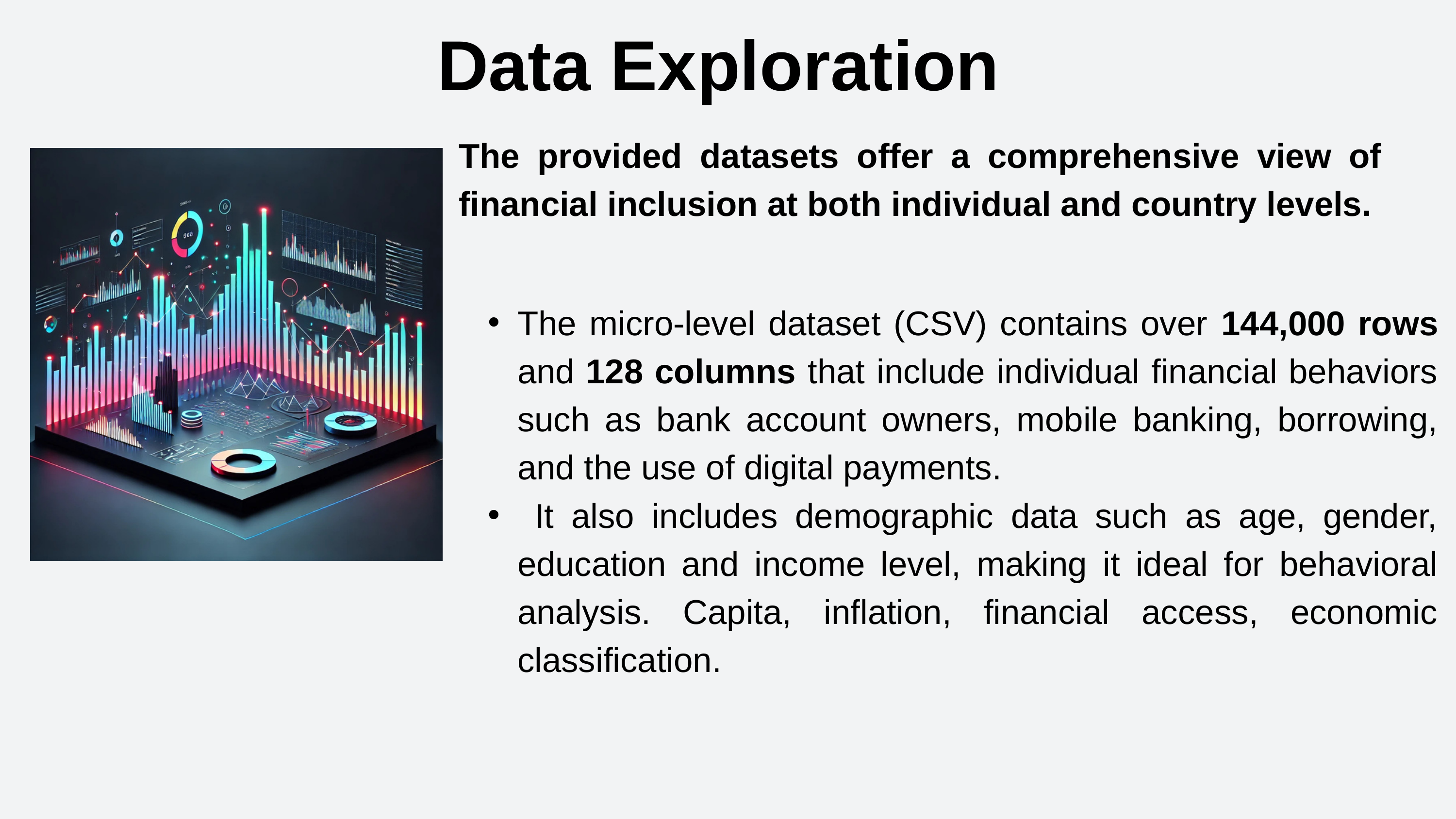

Data Exploration
The provided datasets offer a comprehensive view of financial inclusion at both individual and country levels.

The micro-level dataset (CSV) contains over 144,000 rows and 128 columns that include individual financial behaviors such as bank account owners, mobile banking, borrowing, and the use of digital payments.
 It also includes demographic data such as age, gender, education and income level, making it ideal for behavioral analysis. Capita, inflation, financial access, economic classification.